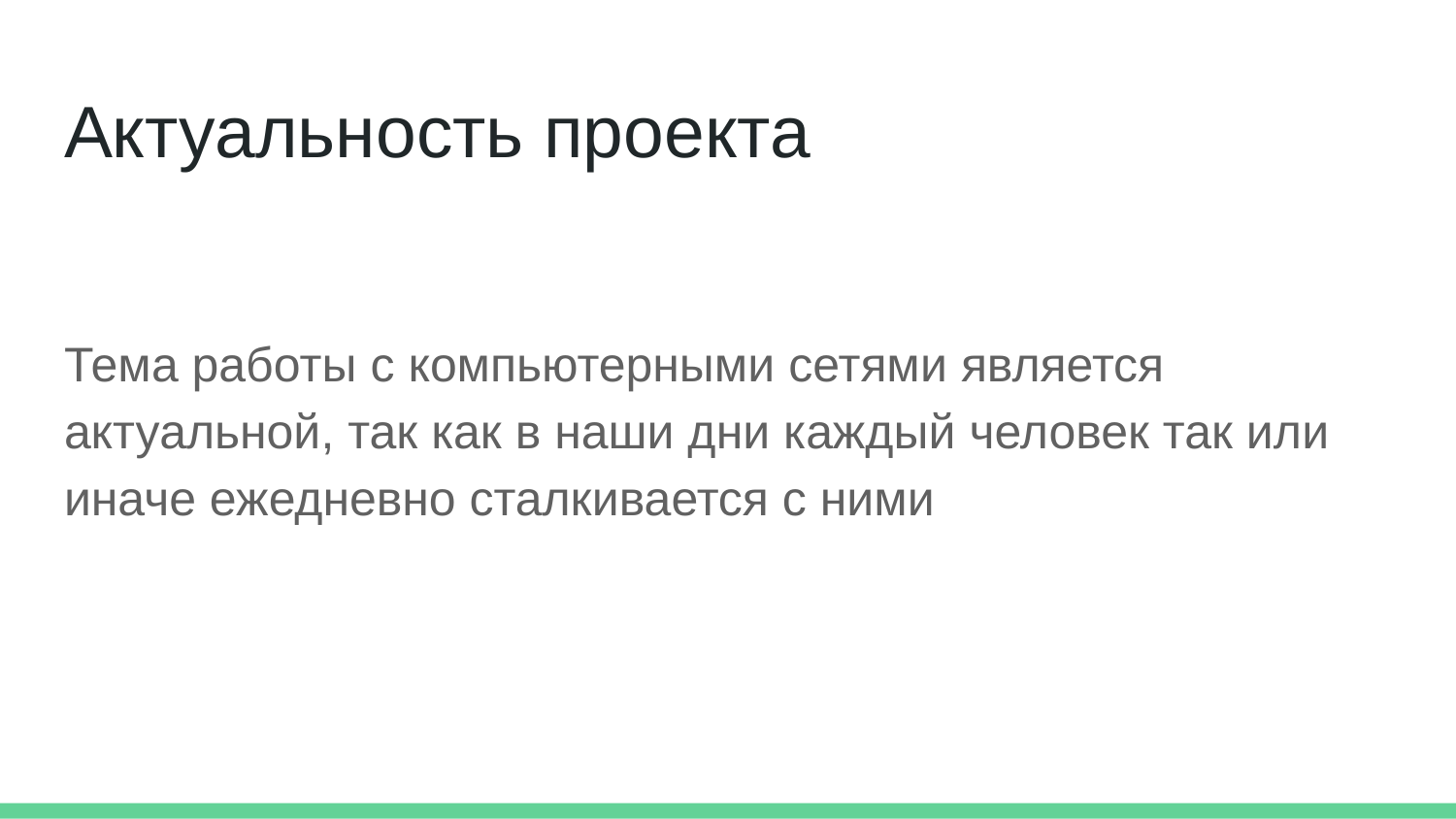

Актуальность проекта
Тема работы с компьютерными сетями является актуальной, так как в наши дни каждый человек так или иначе ежедневно сталкивается с ними